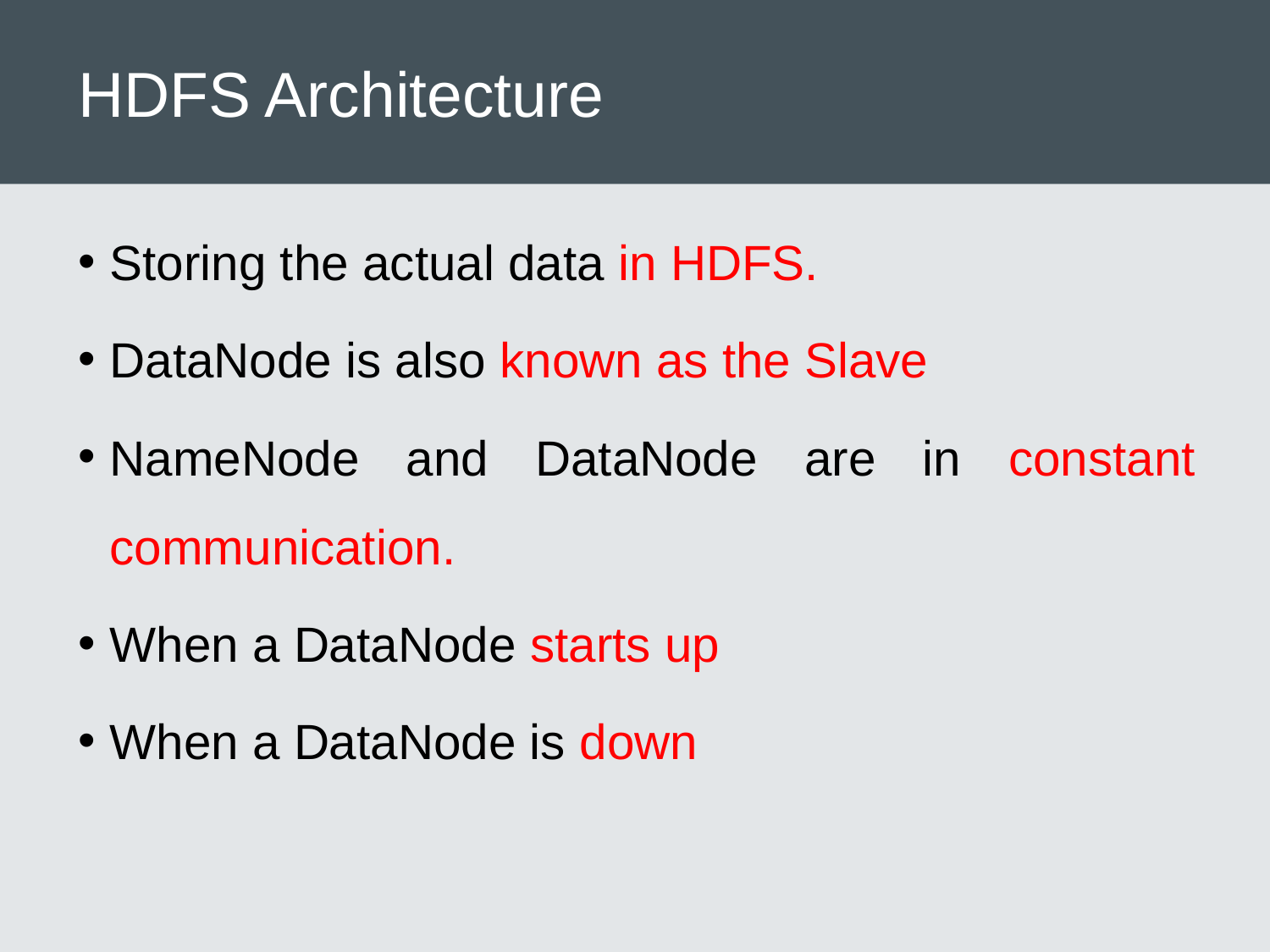

# HDFS Architecture
Storing the actual data in HDFS.
DataNode is also known as the Slave
NameNode and DataNode are in constant communication.
When a DataNode starts up
When a DataNode is down